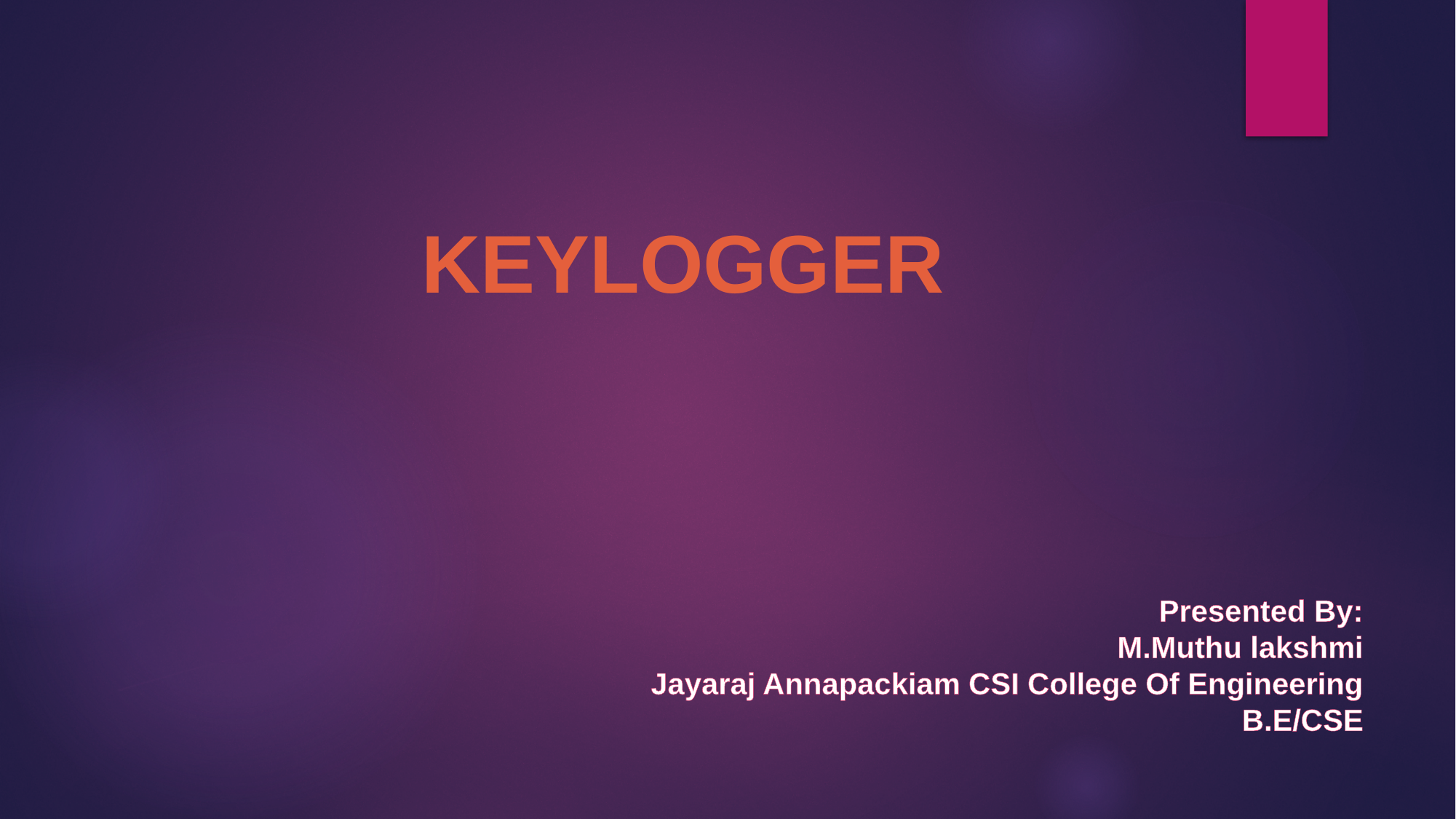

# KEYLOGGER
Presented By:
M.Muthu lakshmi
Jayaraj Annapackiam CSI College Of Engineering
B.E/CSE